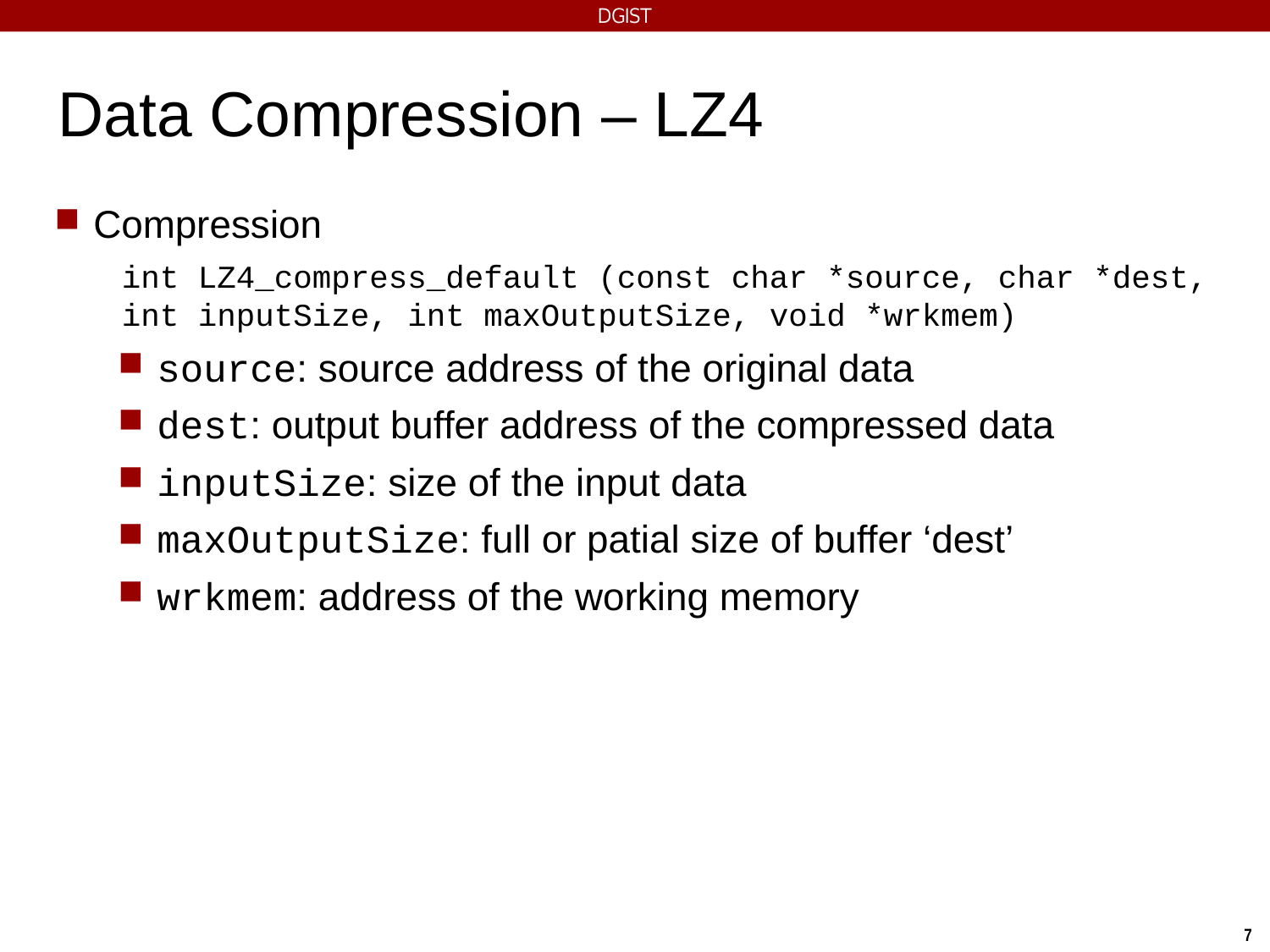

DGIST
Data Compression – LZ4
Compression
int LZ4_compress_default (const char *source, char *dest, int inputSize, int maxOutputSize, void *wrkmem)
source: source address of the original data
dest: output buffer address of the compressed data
inputSize: size of the input data
maxOutputSize: full or patial size of buffer ‘dest’
wrkmem: address of the working memory